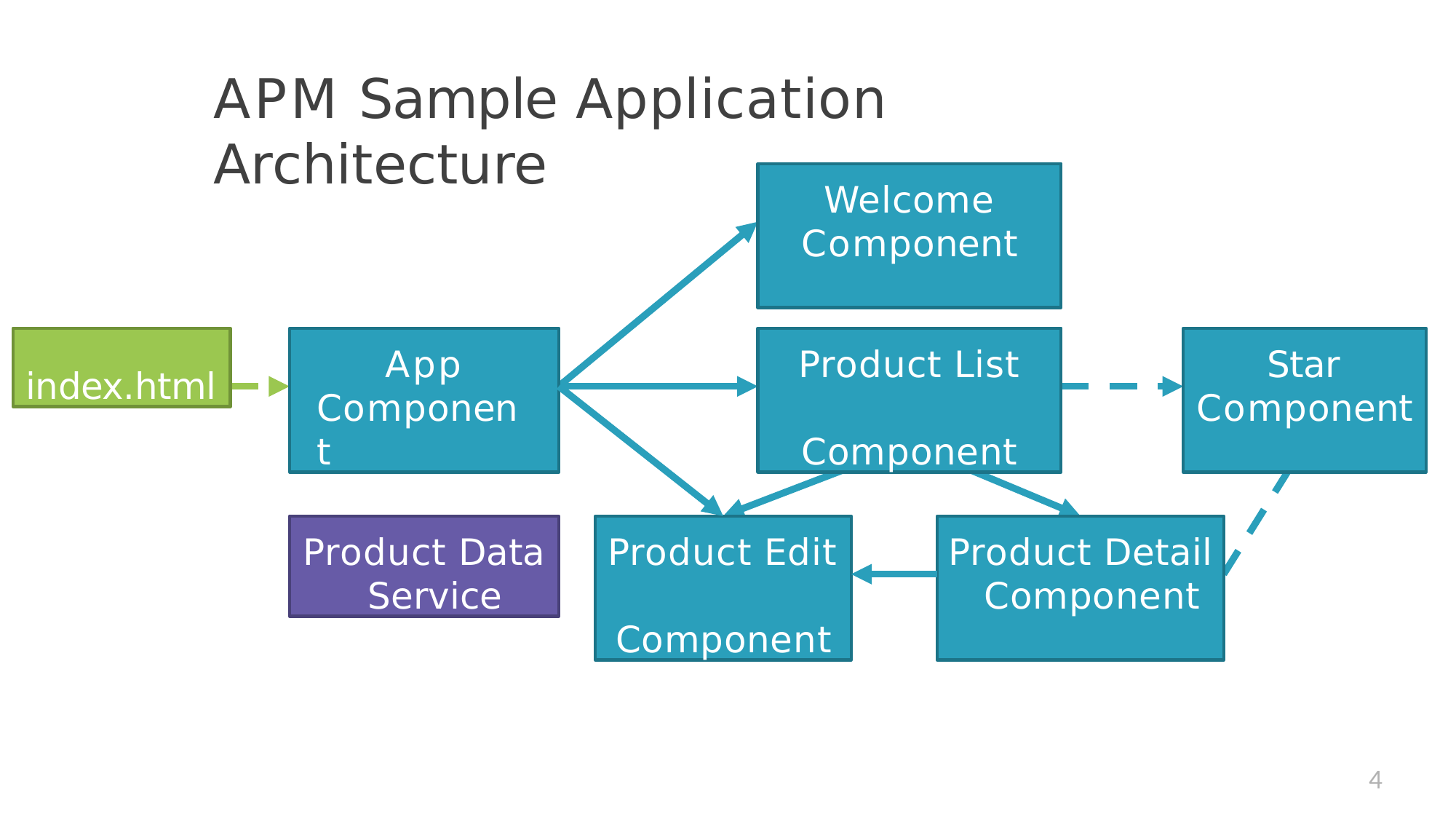

# APM Sample Application Architecture
Welcome  Component

index.html
App  Component
Product List  Component
Star  Component

Product Data  Service
Product Edit  Component
Product Detail  Component

4